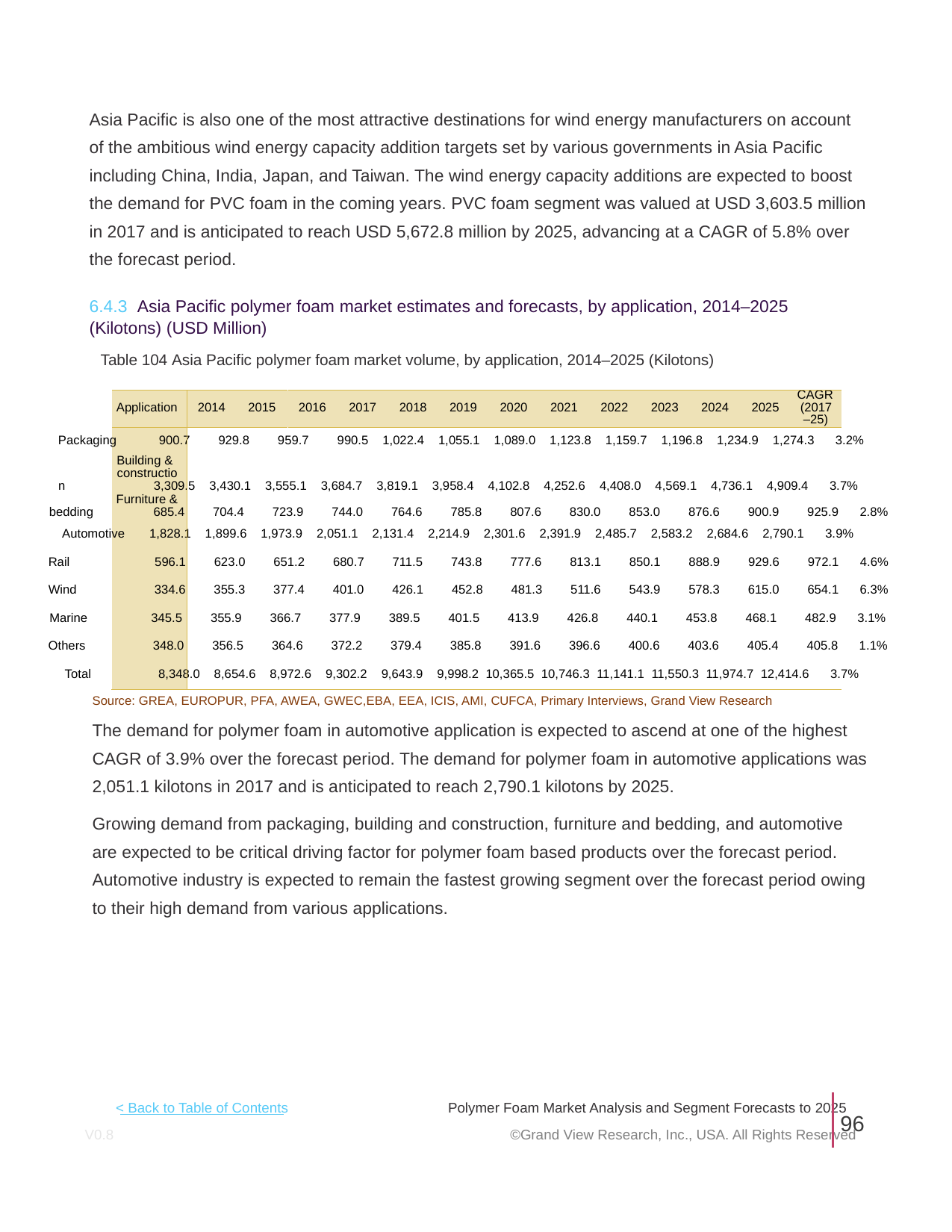

Asia Pacific is also one of the most attractive destinations for wind energy manufacturers on account
of the ambitious wind energy capacity addition targets set by various governments in Asia Pacific
including China, India, Japan, and Taiwan. The wind energy capacity additions are expected to boost
the demand for PVC foam in the coming years. PVC foam segment was valued at USD 3,603.5 million
in 2017 and is anticipated to reach USD 5,672.8 million by 2025, advancing at a CAGR of 5.8% over
the forecast period.
6.4.3  Asia Pacific polymer foam market estimates and forecasts, by application, 2014–2025
(Kilotons) (USD Million)
Table 104 Asia Pacific polymer foam market volume, by application, 2014–2025 (Kilotons)
CAGR

Application
2014
2015
2016
2017
2018
2019
2020
2021
2022
2023
2024
2025
(2017

–25)

Packaging            900.7        929.8        959.7        990.5    1,022.4    1,055.1    1,089.0    1,123.8    1,159.7    1,196.8    1,234.9    1,274.3      3.2%

Building &

constructio

n                         3,309.5    3,430.1    3,555.1    3,684.7    3,819.1    3,958.4    4,102.8    4,252.6    4,408.0    4,569.1    4,736.1    4,909.4      3.7%

Furniture &

bedding                 685.4        704.4        723.9        744.0        764.6        785.8        807.6        830.0        853.0        876.6        900.9        925.9      2.8%

Automotive       1,828.1    1,899.6    1,973.9    2,051.1    2,131.4    2,214.9    2,301.6    2,391.9    2,485.7    2,583.2    2,684.6    2,790.1      3.9%

Rail                        596.1        623.0        651.2        680.7        711.5        743.8        777.6        813.1        850.1        888.9        929.6        972.1      4.6%

Wind                      334.6        355.3        377.4        401.0        426.1        452.8        481.3        511.6        543.9        578.3        615.0        654.1      6.3%

Marine                  345.5        355.9        366.7        377.9        389.5        401.5        413.9        426.8        440.1        453.8        468.1        482.9      3.1%

Others                   348.0        356.5        364.6        372.2        379.4        385.8        391.6        396.6        400.6        403.6        405.4        405.8      1.1%

Total                   8,348.0    8,654.6    8,972.6    9,302.2    9,643.9    9,998.2  10,365.5  10,746.3  11,141.1  11,550.3  11,974.7  12,414.6      3.7%

Source: GREA, EUROPUR, PFA, AWEA, GWEC,EBA, EEA, ICIS, AMI, CUFCA, Primary Interviews, Grand View Research
The demand for polymer foam in automotive application is expected to ascend at one of the highest
CAGR of 3.9% over the forecast period. The demand for polymer foam in automotive applications was
2,051.1 kilotons in 2017 and is anticipated to reach 2,790.1 kilotons by 2025.
Growing demand from packaging, building and construction, furniture and bedding, and automotive
are expected to be critical driving factor for polymer foam based products over the forecast period.
Automotive industry is expected to remain the fastest growing segment over the forecast period owing
to their high demand from various applications.

< Back to Table of Contents
Polymer Foam Market Analysis and Segment Forecasts to 2025
96

V0.8                                                                                                     ©Grand View Research, Inc., USA. All Rights Reserved